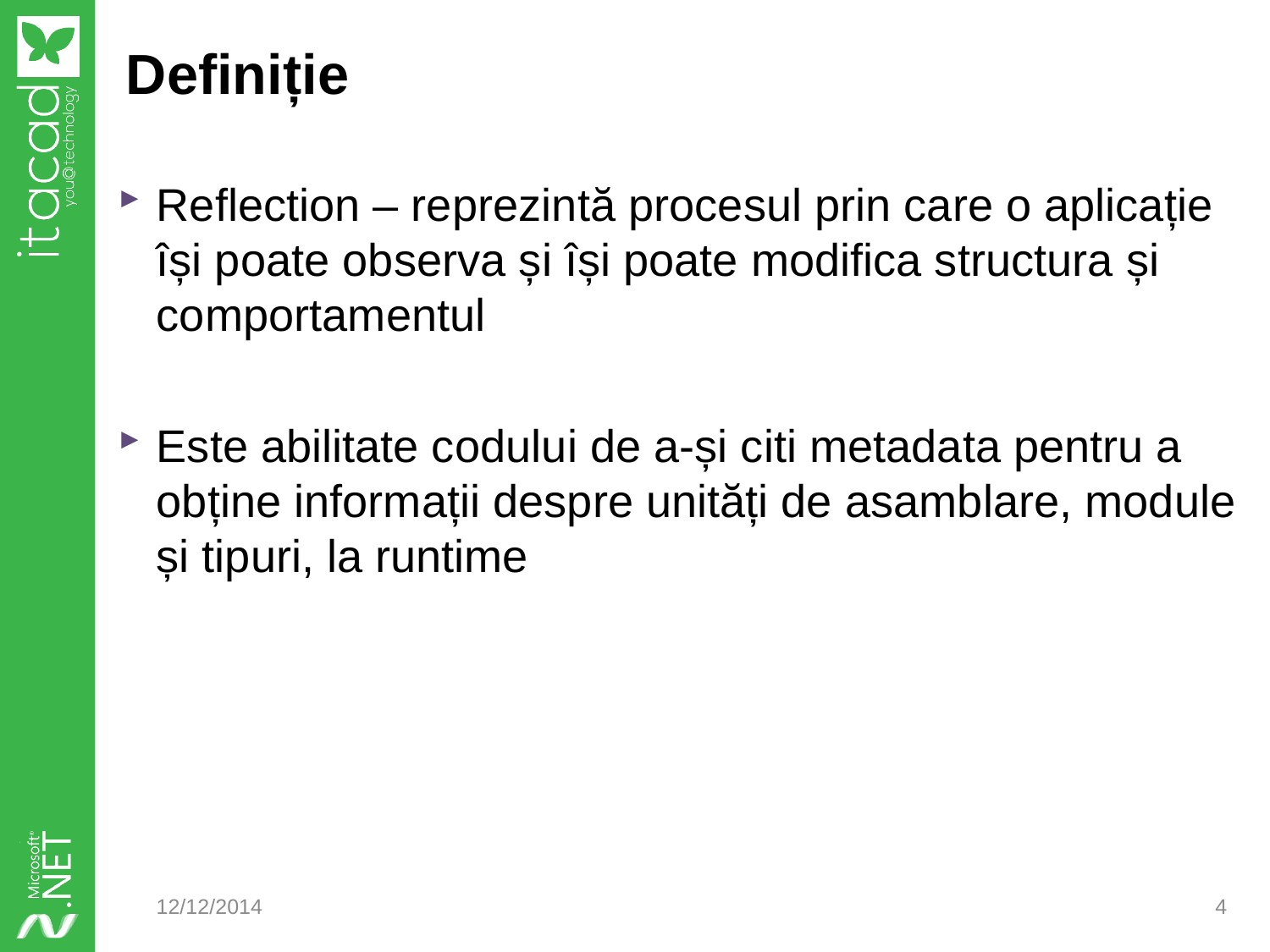

# Definiție
Reflection – reprezintă procesul prin care o aplicație își poate observa și își poate modifica structura și comportamentul

Este abilitate codului de a-și citi metadata pentru a obține informații despre unități de asamblare, module și tipuri, la runtime
12/12/2014
4